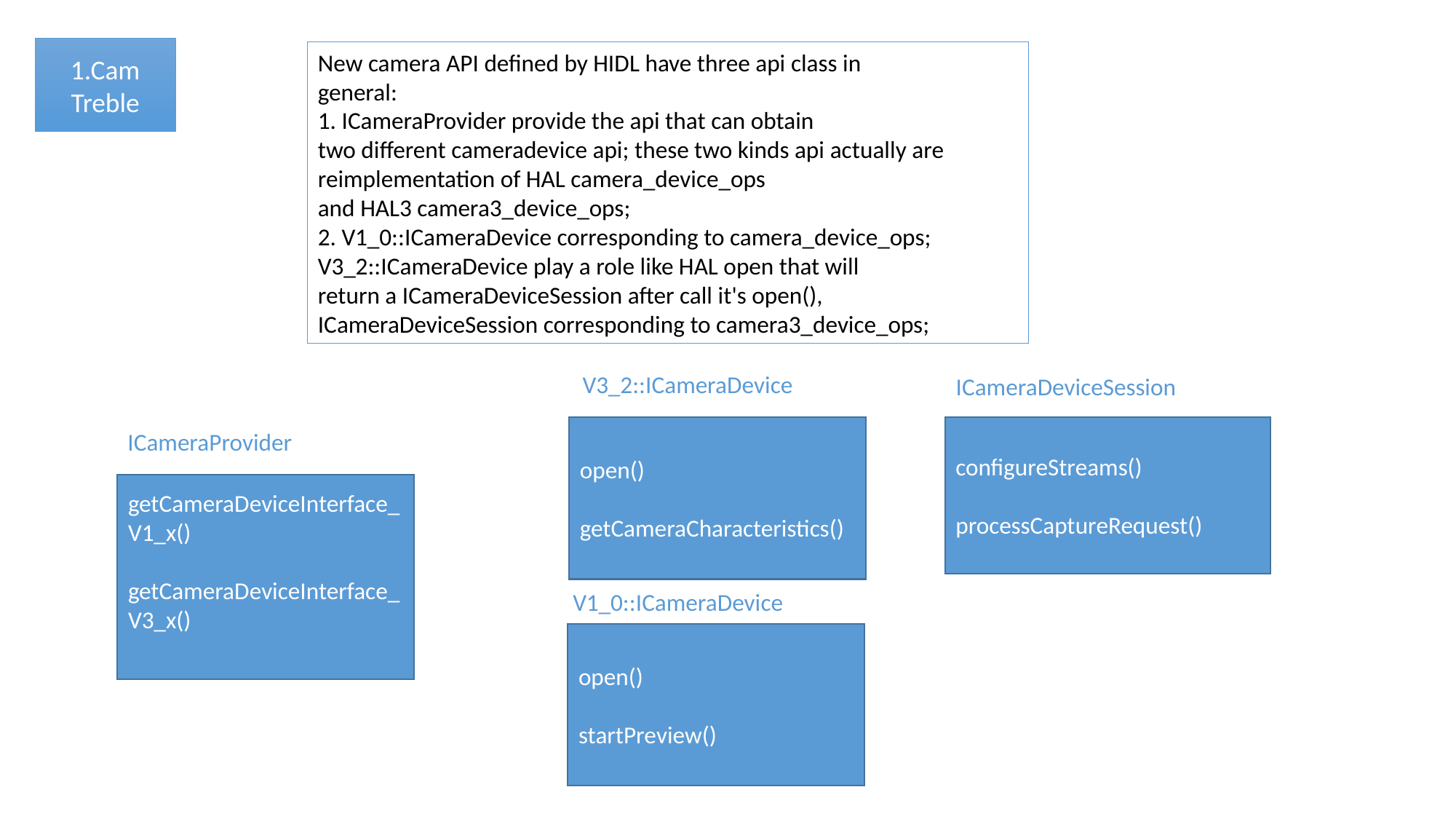

1.Cam
Treble
New camera API defined by HIDL have three api class in
general:
1. ICameraProvider provide the api that can obtain
two different cameradevice api; these two kinds api actually are reimplementation of HAL camera_device_ops
and HAL3 camera3_device_ops;
2. V1_0::ICameraDevice corresponding to camera_device_ops; V3_2::ICameraDevice play a role like HAL open that will
return a ICameraDeviceSession after call it's open(),
ICameraDeviceSession corresponding to camera3_device_ops;
V3_2::ICameraDevice
ICameraDeviceSession
open()

getCameraCharacteristics()
configureStreams()

processCaptureRequest()
ICameraProvider
getCameraDeviceInterface_V1_x()

getCameraDeviceInterface_V3_x()

V1_0::ICameraDevice
open()

startPreview()